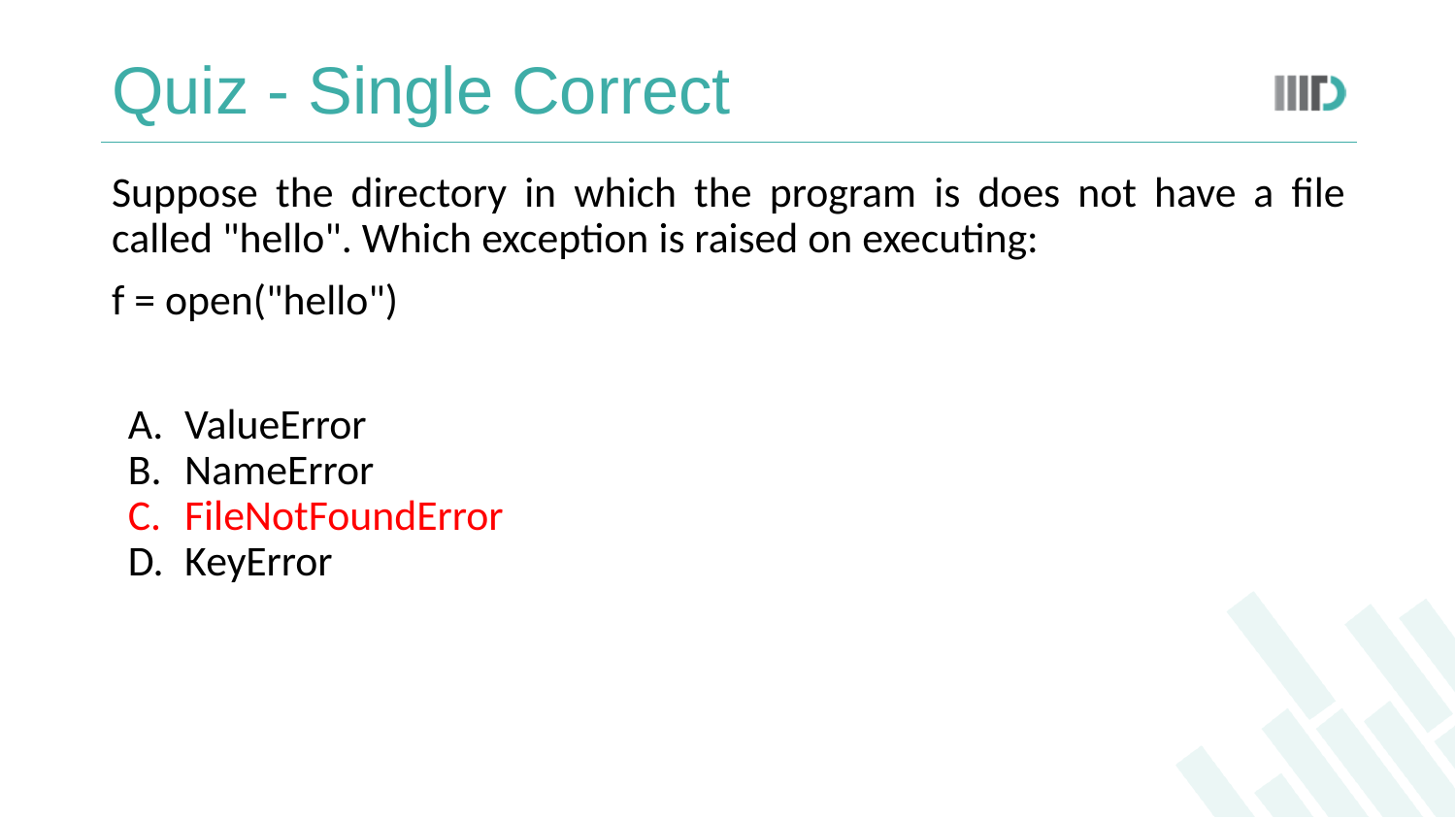

# Quiz - Single Correct
Suppose the directory in which the program is does not have a file called "hello". Which exception is raised on executing:
f = open("hello")

ValueError
NameError
FileNotFoundError
KeyError